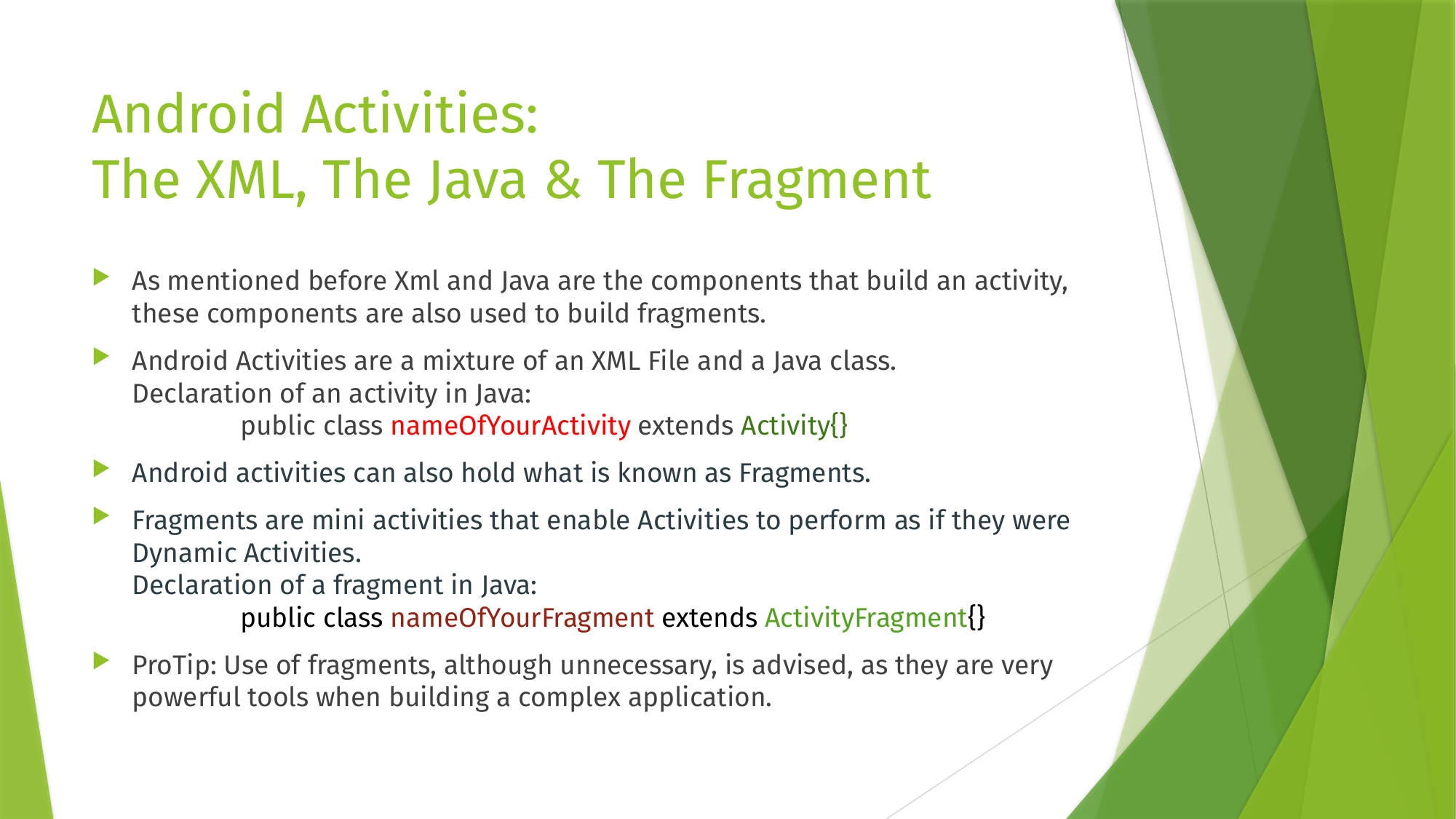

# Android Activities: The XML, The Java & The Fragment
As mentioned before Xml and Java are the components that build an activity, these components are also used to build fragments.
Android Activities are a mixture of an XML File and a Java class.
Declaration of an activity in Java:
	public class nameOfYourActivity extends Activity{}
Android activities can also hold what is known as Fragments.
Fragments are mini activities that enable Activities to perform as if they were Dynamic Activities.
Declaration of a fragment in Java:
	public class nameOfYourFragment extends ActivityFragment{}
ProTip: Use of fragments, although unnecessary, is advised, as they are very powerful tools when building a complex application.